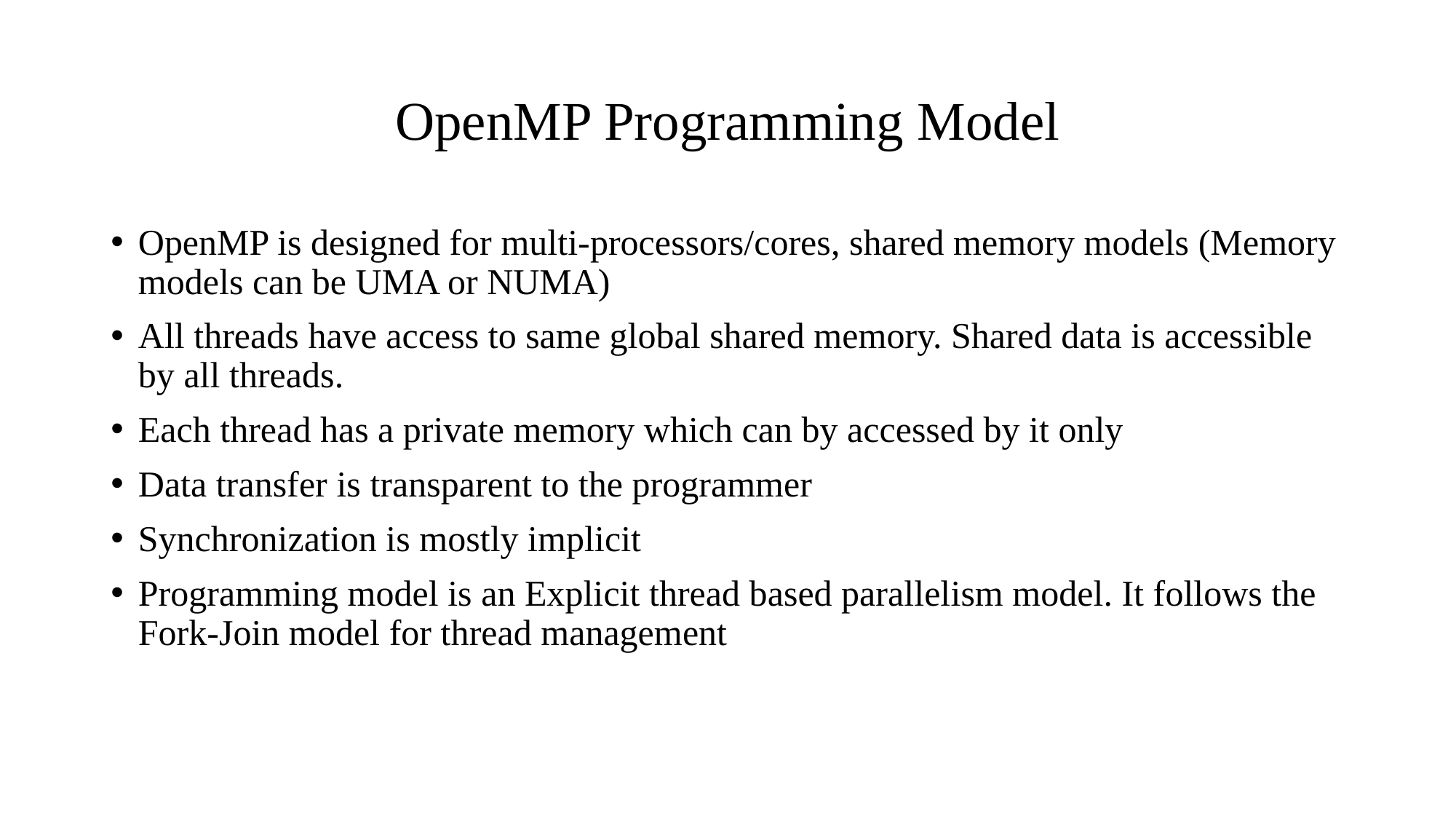

# OpenMP Programming Model
OpenMP is designed for multi-processors/cores, shared memory models (Memory models can be UMA or NUMA)
All threads have access to same global shared memory. Shared data is accessible by all threads.
Each thread has a private memory which can by accessed by it only
Data transfer is transparent to the programmer
Synchronization is mostly implicit
Programming model is an Explicit thread based parallelism model. It follows the Fork-Join model for thread management